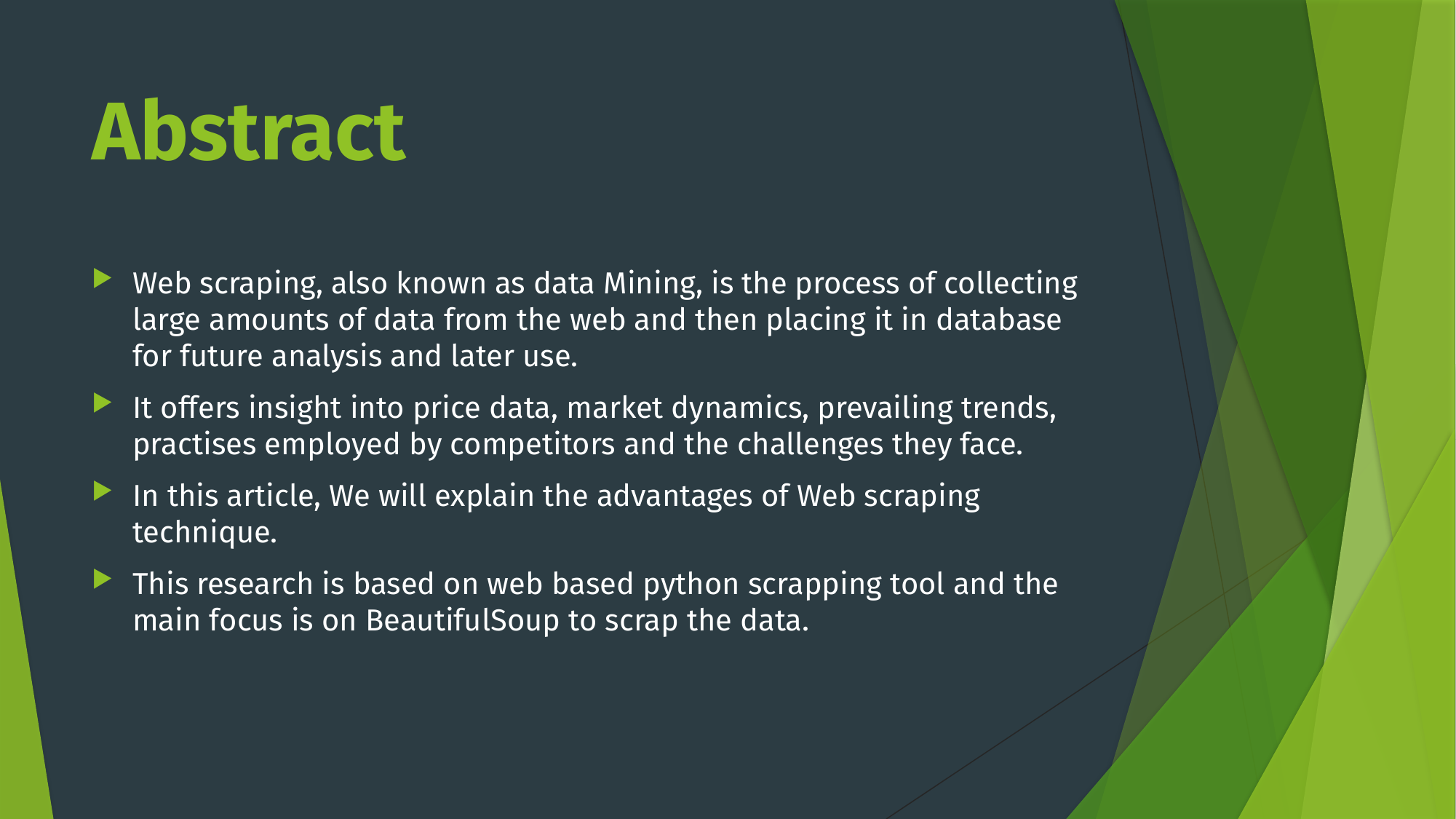

# Abstract
Web scraping, also known as data Mining, is the process of collecting large amounts of data from the web and then placing it in database for future analysis and later use.
It offers insight into price data, market dynamics, prevailing trends, practises employed by competitors and the challenges they face.
In this article, We will explain the advantages of Web scraping technique.
This research is based on web based python scrapping tool and the main focus is on BeautifulSoup to scrap the data.